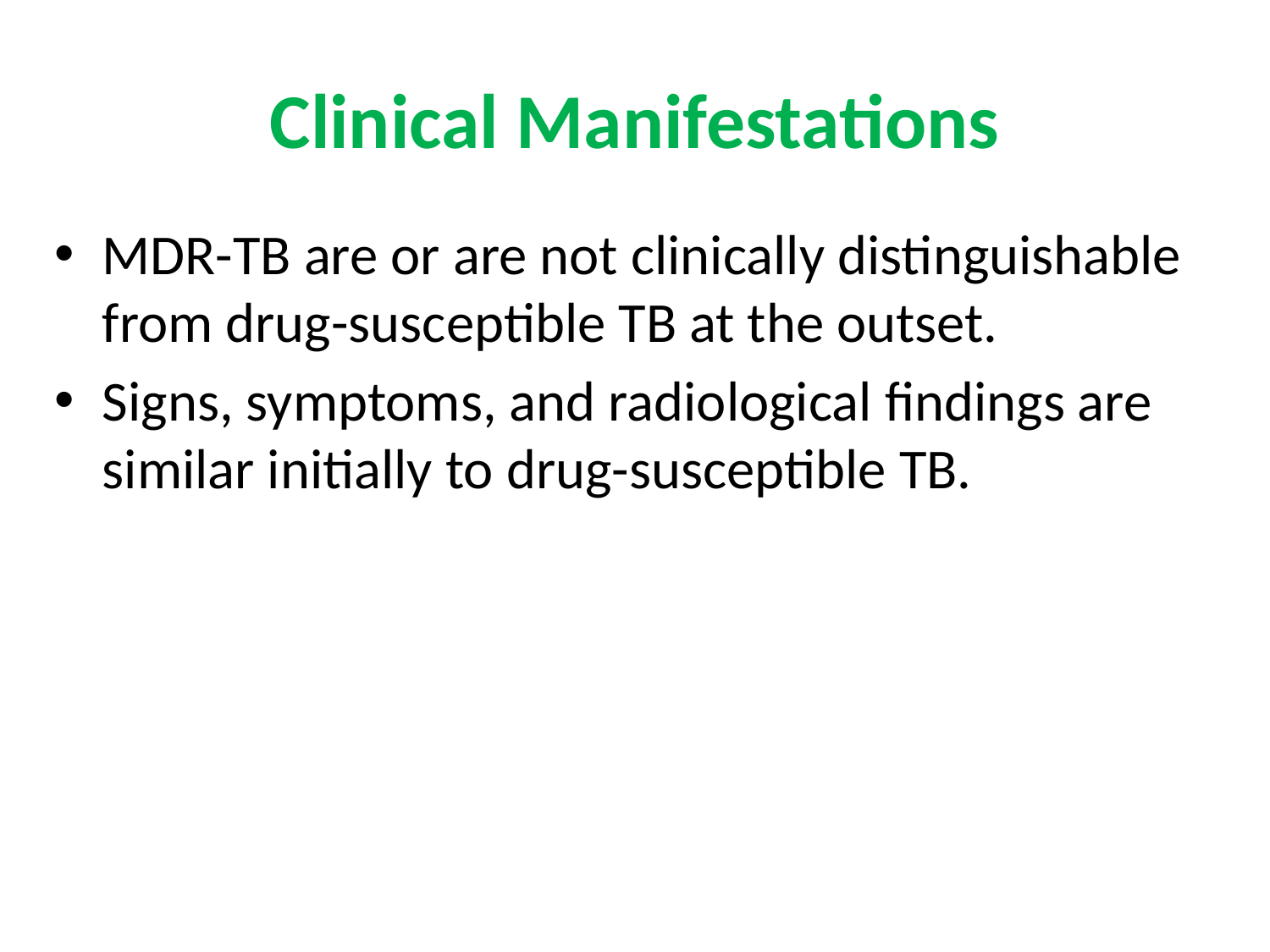

# Clinical Manifestations
MDR-TB are or are not clinically distinguishable from drug-susceptible TB at the outset.
Signs, symptoms, and radiological findings are similar initially to drug-susceptible TB.